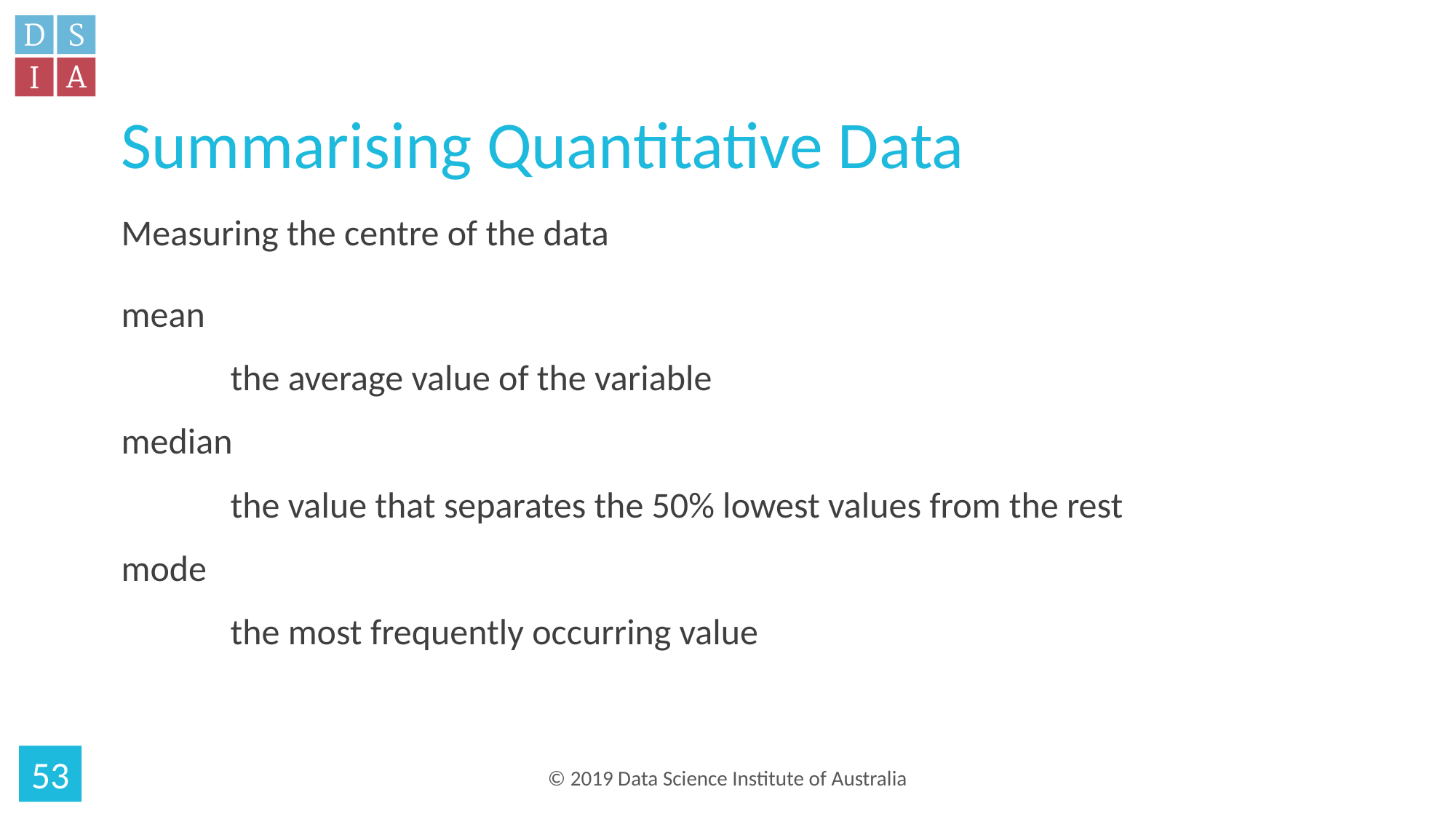

# Summarising Quantitative Data
Measuring the centre of the data
mean
	the average value of the variable
median
	the value that separates the 50% lowest values from the rest
mode
	the most frequently occurring value

53